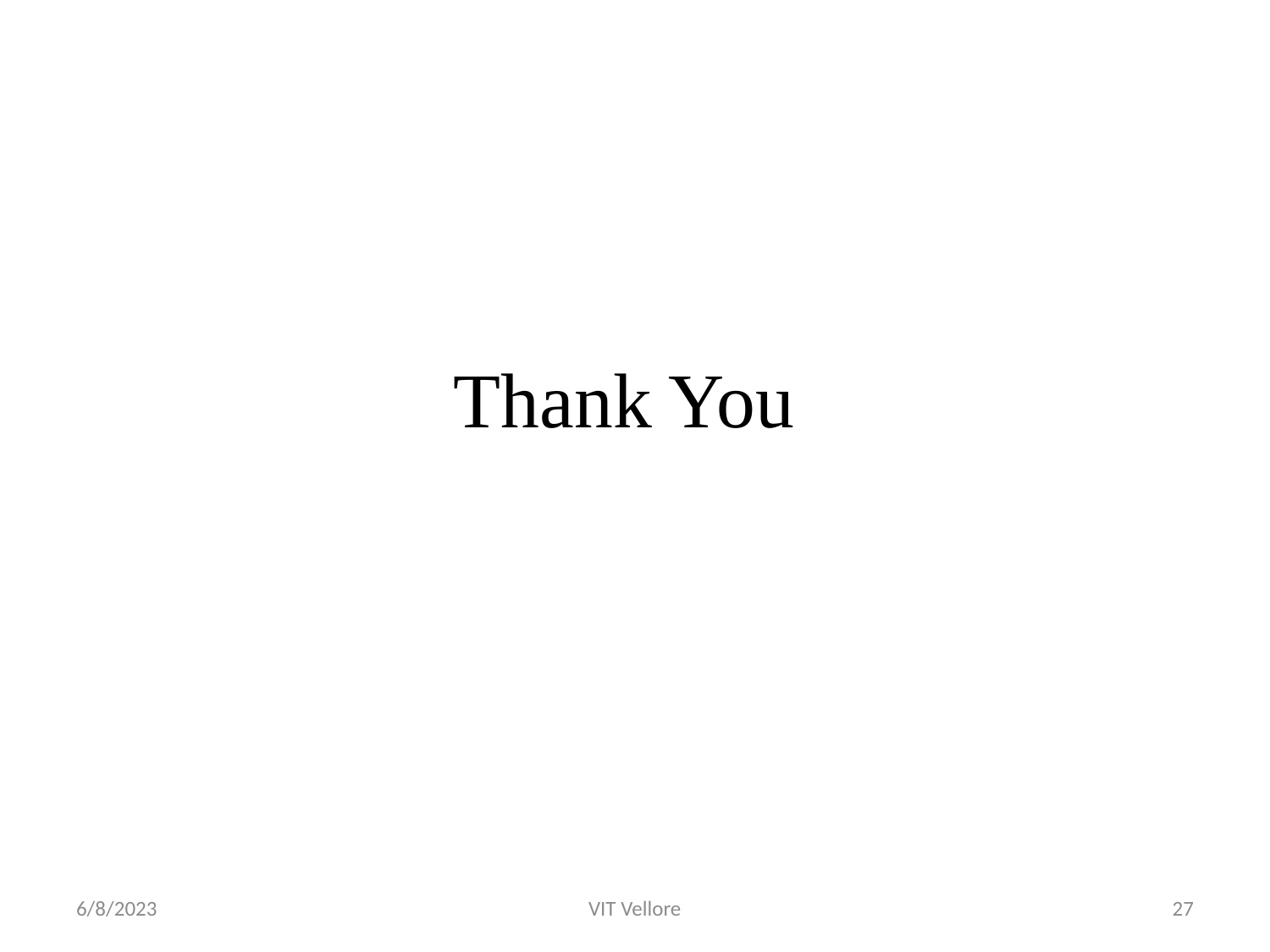

# Thank You
6/8/2023
VIT Vellore
27